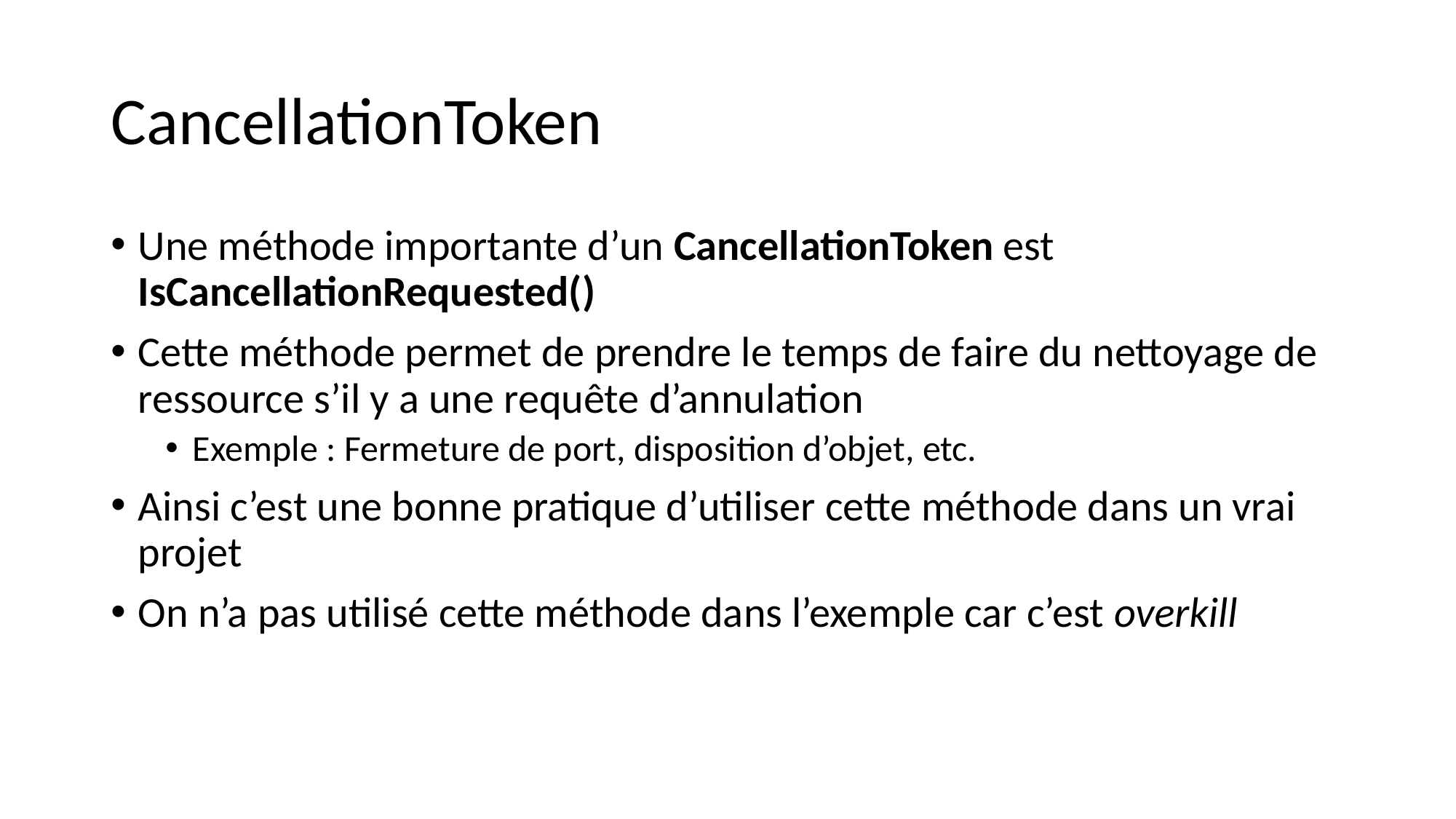

# CancellationToken
Une méthode importante d’un CancellationToken est IsCancellationRequested()
Cette méthode permet de prendre le temps de faire du nettoyage de ressource s’il y a une requête d’annulation
Exemple : Fermeture de port, disposition d’objet, etc.
Ainsi c’est une bonne pratique d’utiliser cette méthode dans un vrai projet
On n’a pas utilisé cette méthode dans l’exemple car c’est overkill